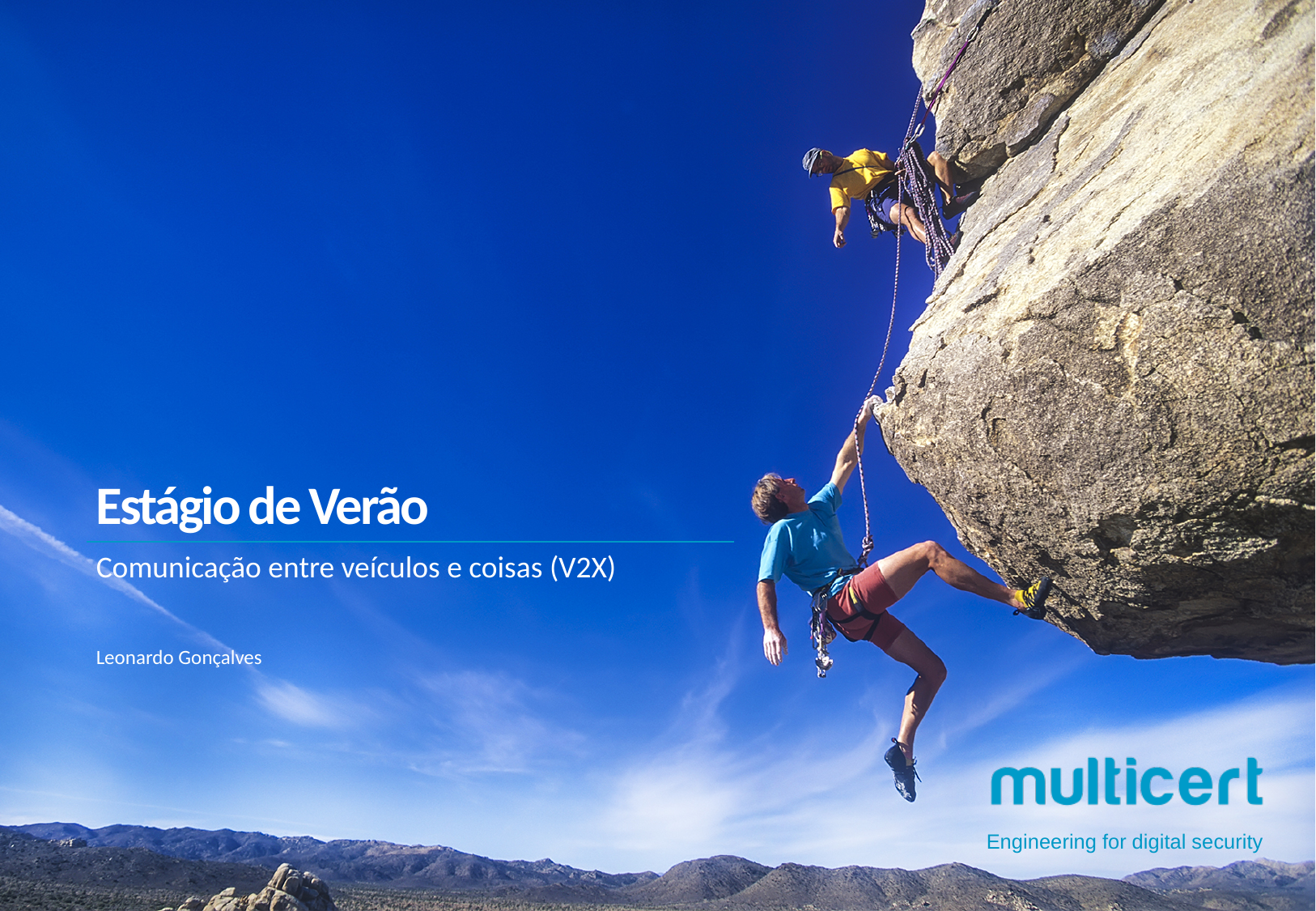

# Estágio de Verão
Comunicação entre veículos e coisas (V2X)
Leonardo Gonçalves